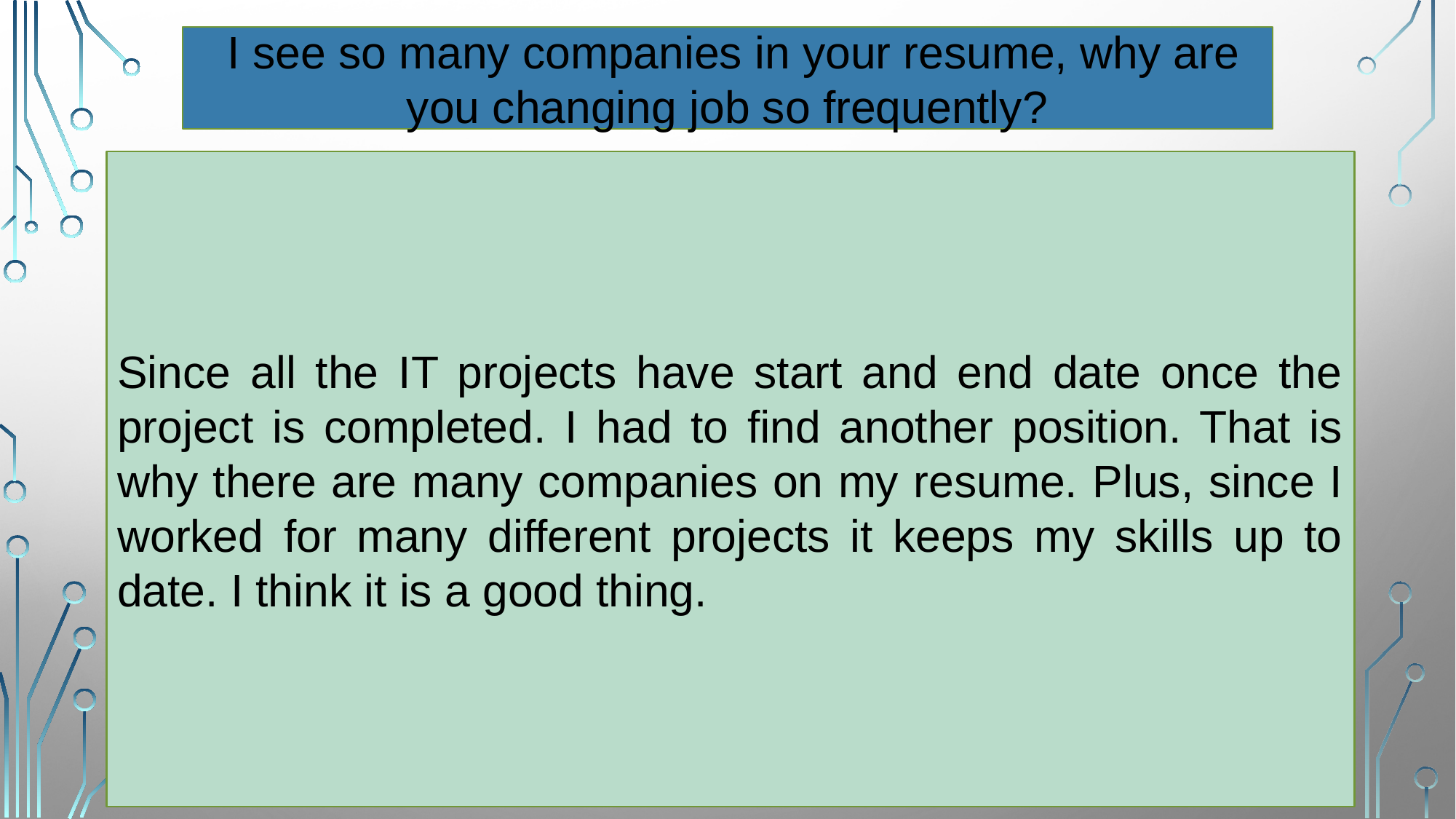

I see so many companies in your resume, why are you changing job so frequently?
Since all the IT projects have start and end date once the project is completed. I had to ﬁnd another position. That is why there are many companies on my resume. Plus, since I worked for many different projects it keeps my skills up to date. I think it is a good thing.